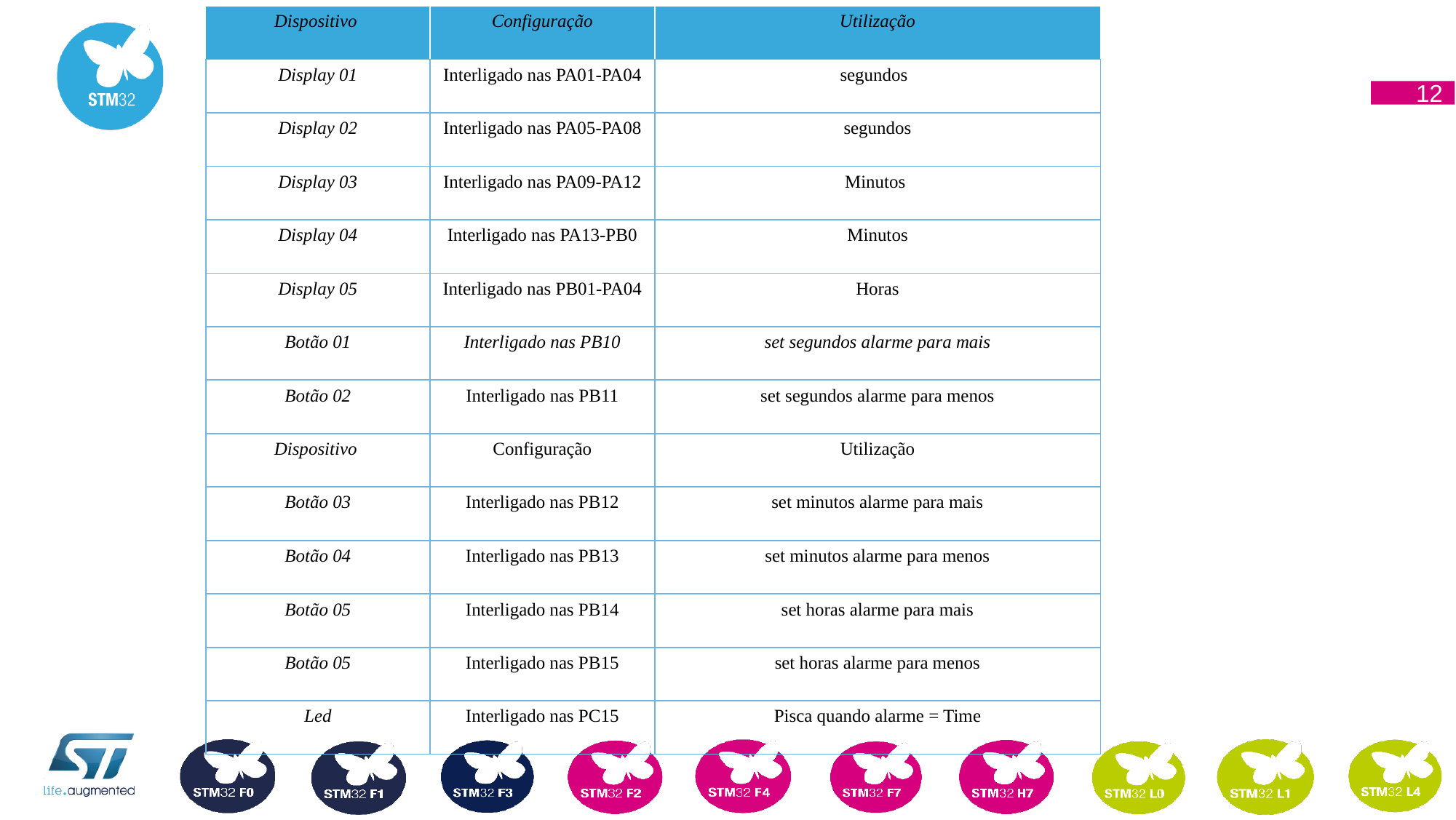

| Dispositivo | Configuração | Utilização |
| --- | --- | --- |
| Display 01 | Interligado nas PA01-PA04 | segundos |
| Display 02 | Interligado nas PA05-PA08 | segundos |
| Display 03 | Interligado nas PA09-PA12 | Minutos |
| Display 04 | Interligado nas PA13-PB0 | Minutos |
| Display 05 | Interligado nas PB01-PA04 | Horas |
| Botão 01 | Interligado nas PB10 | set segundos alarme para mais |
| Botão 02 | Interligado nas PB11 | set segundos alarme para menos |
| Dispositivo | Configuração | Utilização |
| Botão 03 | Interligado nas PB12 | set minutos alarme para mais |
| Botão 04 | Interligado nas PB13 | set minutos alarme para menos |
| Botão 05 | Interligado nas PB14 | set horas alarme para mais |
| Botão 05 | Interligado nas PB15 | set horas alarme para menos |
| Led | Interligado nas PC15 | Pisca quando alarme = Time |

12